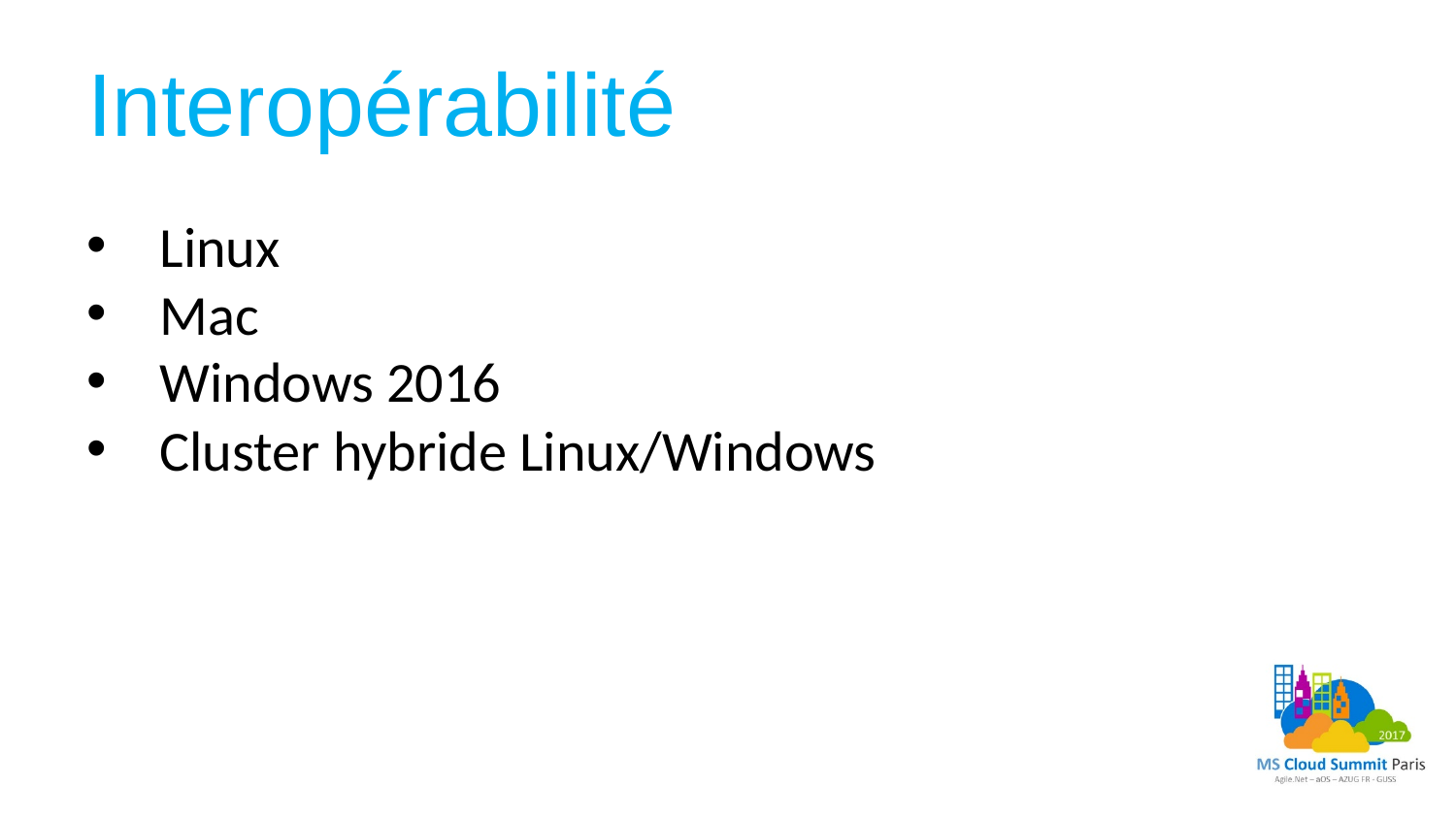

# Interopérabilité
Linux
Mac
Windows 2016
Cluster hybride Linux/Windows